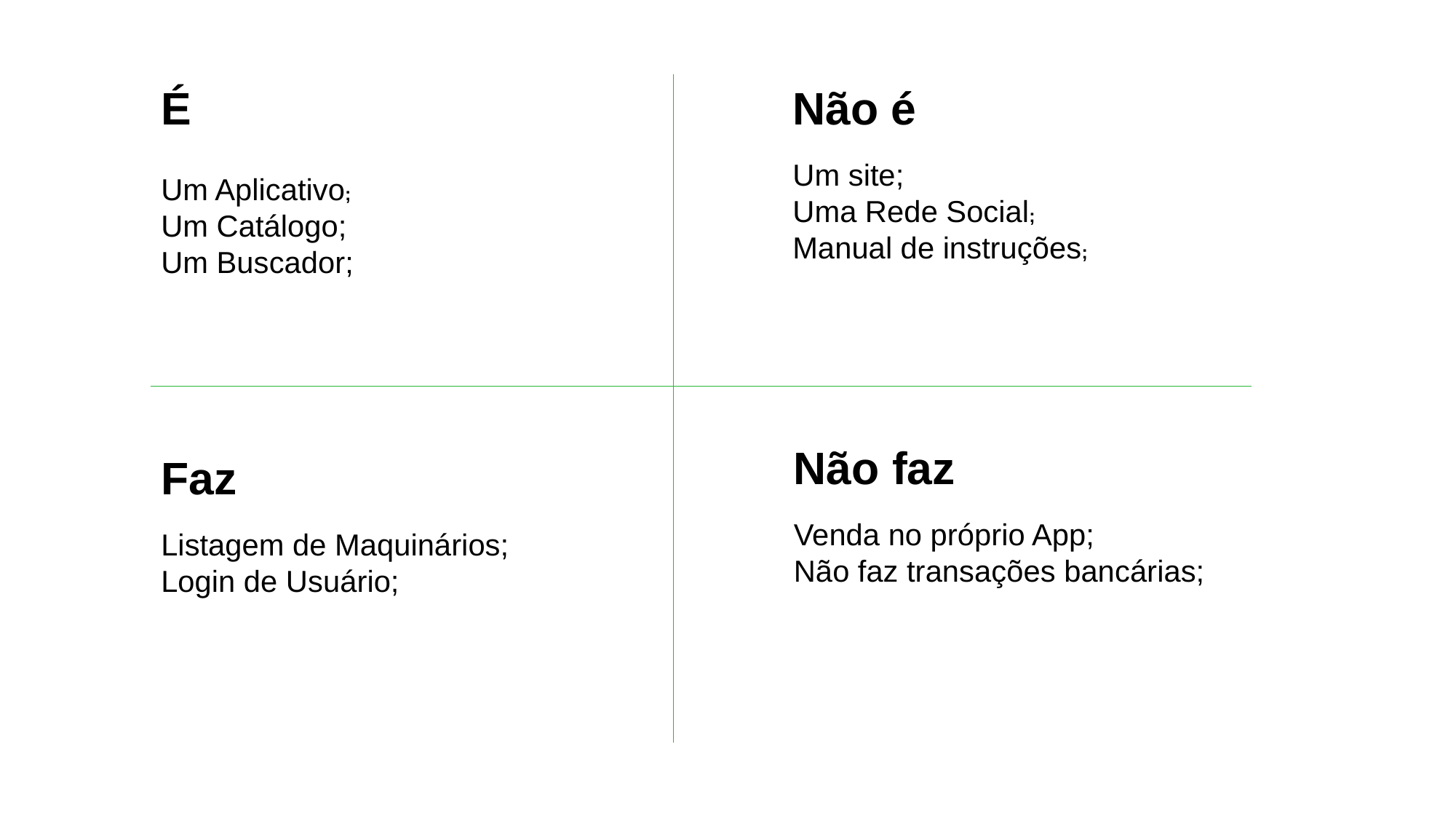

É

Um Aplicativo;
Um Catálogo;
Um Buscador;

Não é

Um site;
Uma Rede Social;
Manual de instruções;

Não faz

Venda no próprio App;
Não faz transações bancárias;

Faz

Listagem de Maquinários;
Login de Usuário;